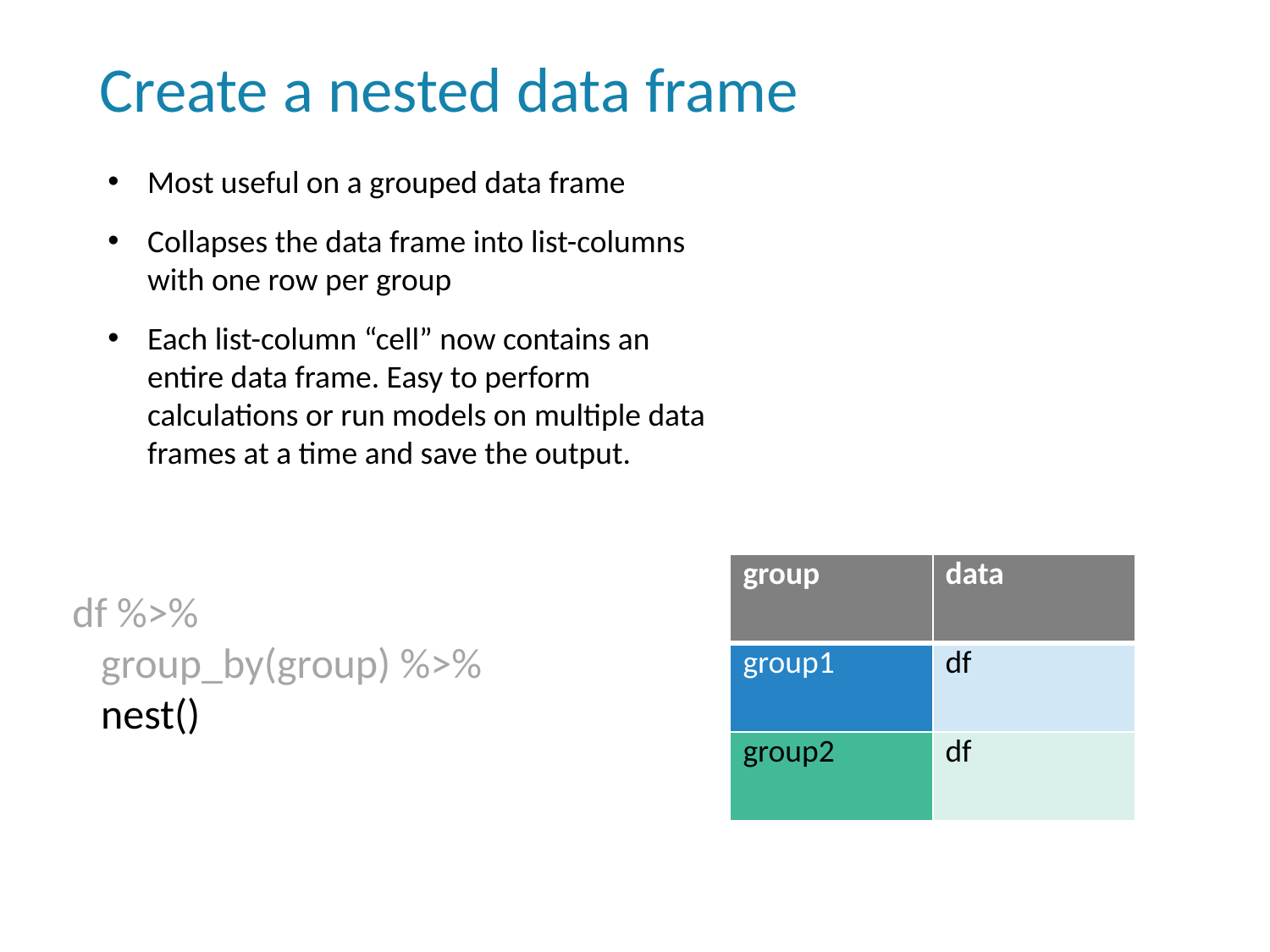

Create a nested data frame
Most useful on a grouped data frame

Collapses the data frame into list-columns with one row per group

Each list-column “cell” now contains an entire data frame. Easy to perform calculations or run models on multiple data frames at a time and save the output.
| group | data |
| --- | --- |
| group1 | df |
| group2 | df |
df %>%
   group_by(group) %>%
   nest()